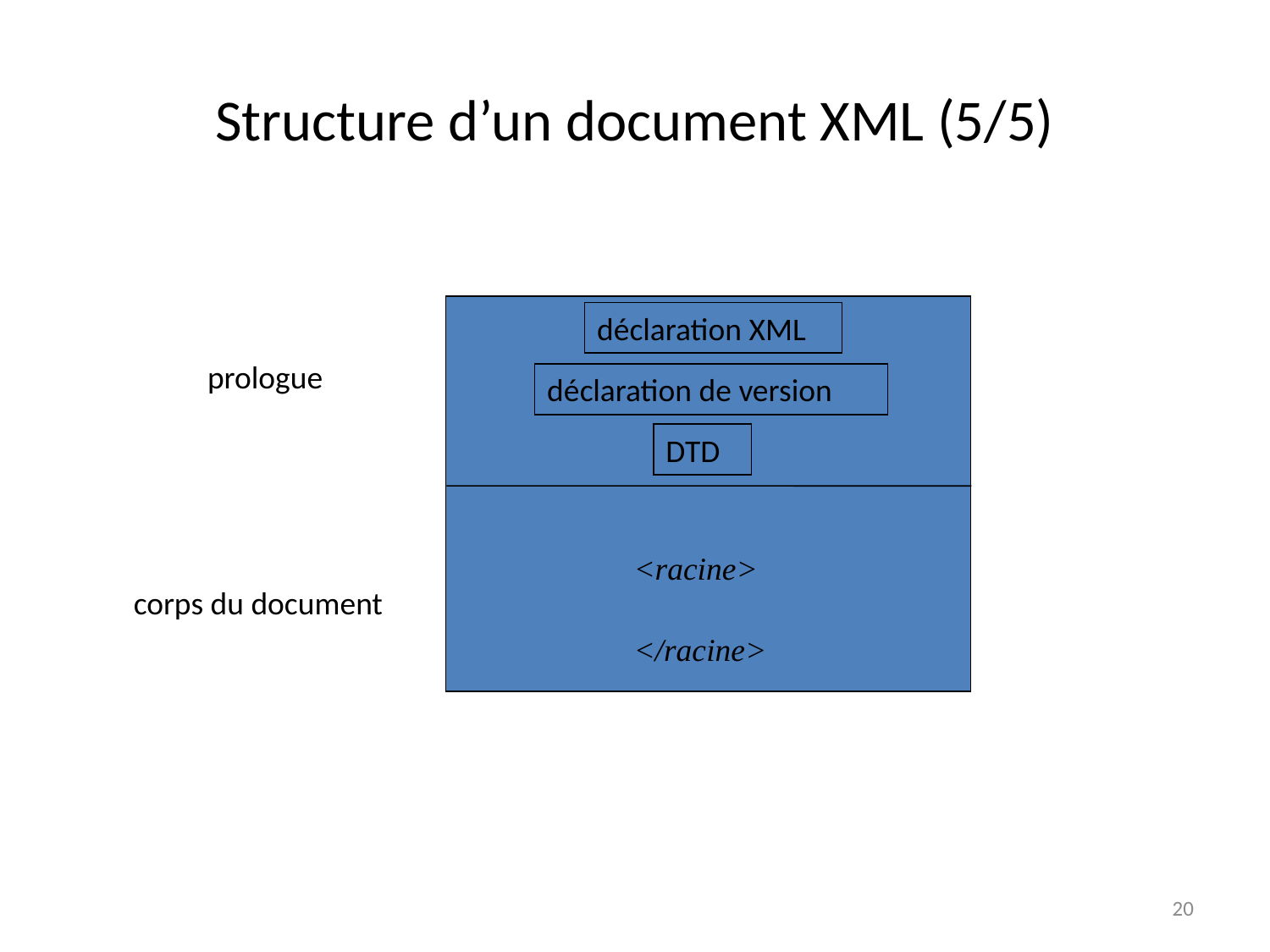

# Structure d’un document XML (5/5)

déclaration XML
prologue
déclaration de version
DTD

<racine>

</racine>
corps du document
20